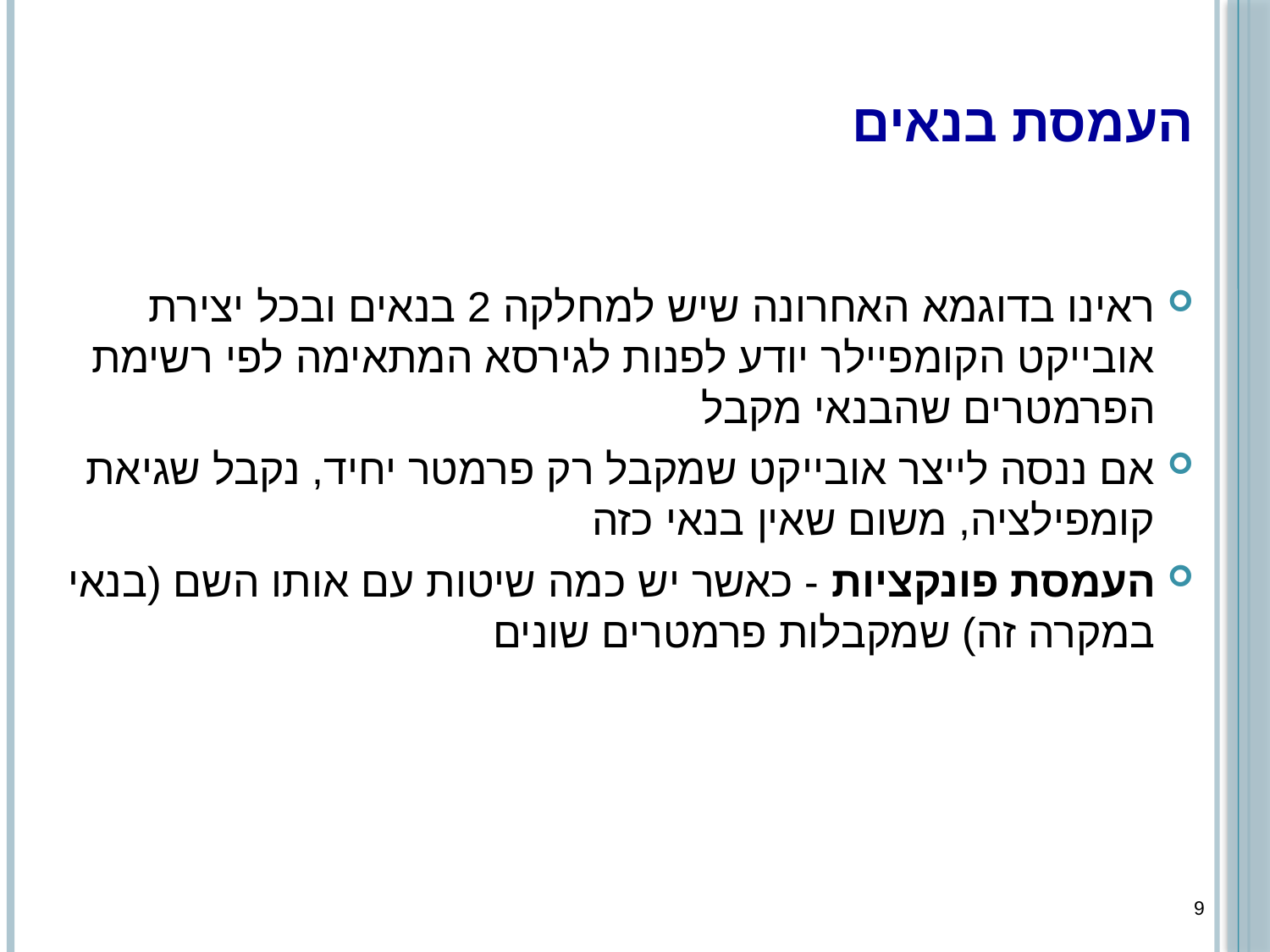

# העמסת בנאים

ראינו בדוגמא האחרונה שיש למחלקה 2 בנאים ובכל יצירת אובייקט הקומפיילר יודע לפנות לגירסא המתאימה לפי רשימת הפרמטרים שהבנאי מקבל
אם ננסה לייצר אובייקט שמקבל רק פרמטר יחיד, נקבל שגיאת קומפילציה, משום שאין בנאי כזה
העמסת פונקציות - כאשר יש כמה שיטות עם אותו השם (בנאי במקרה זה) שמקבלות פרמטרים שונים